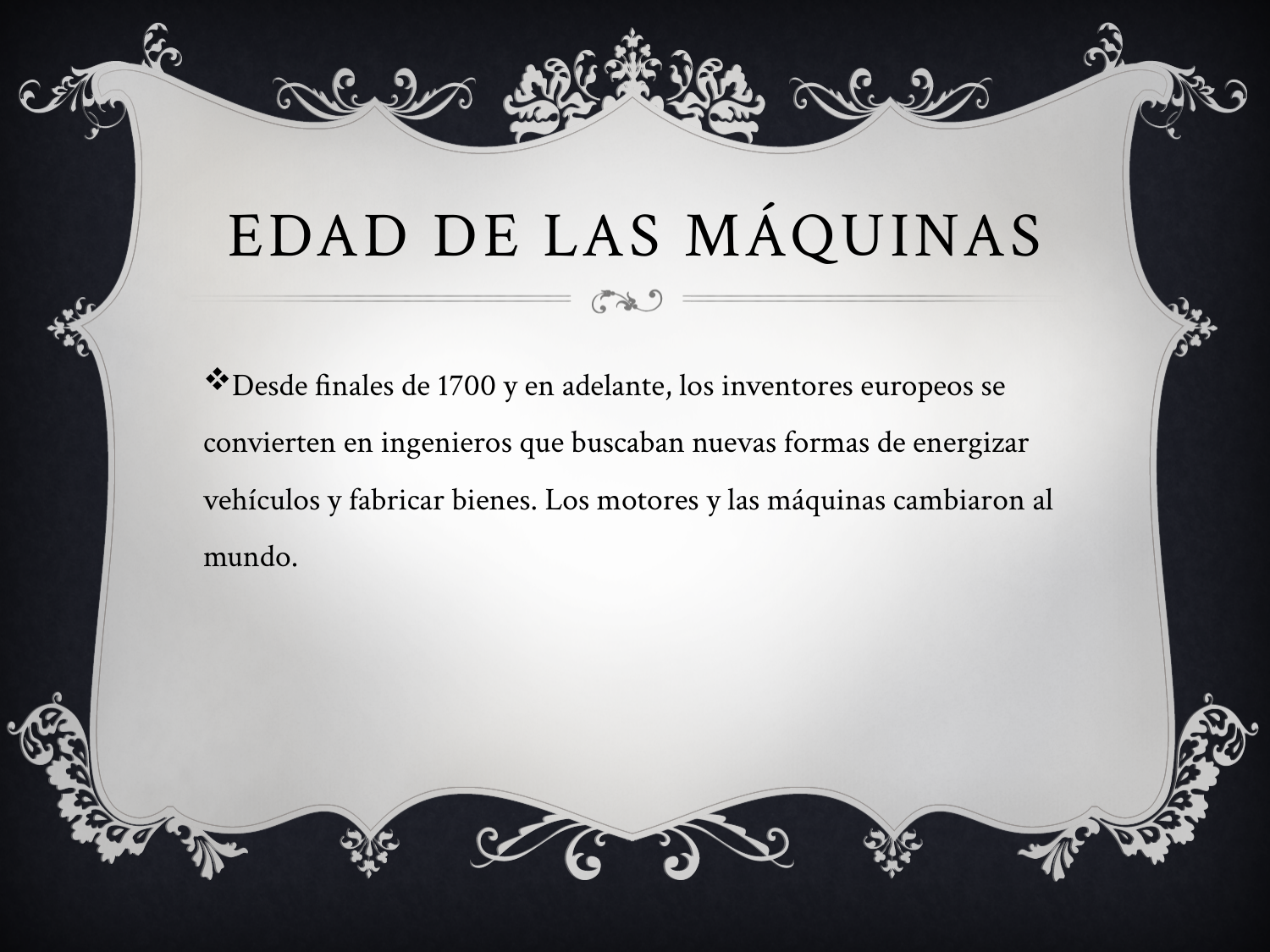

# EDAD DE LAS MÁQUINAS
Desde finales de 1700 y en adelante, los inventores europeos se convierten en ingenieros que buscaban nuevas formas de energizar vehículos y fabricar bienes. Los motores y las máquinas cambiaron al mundo.